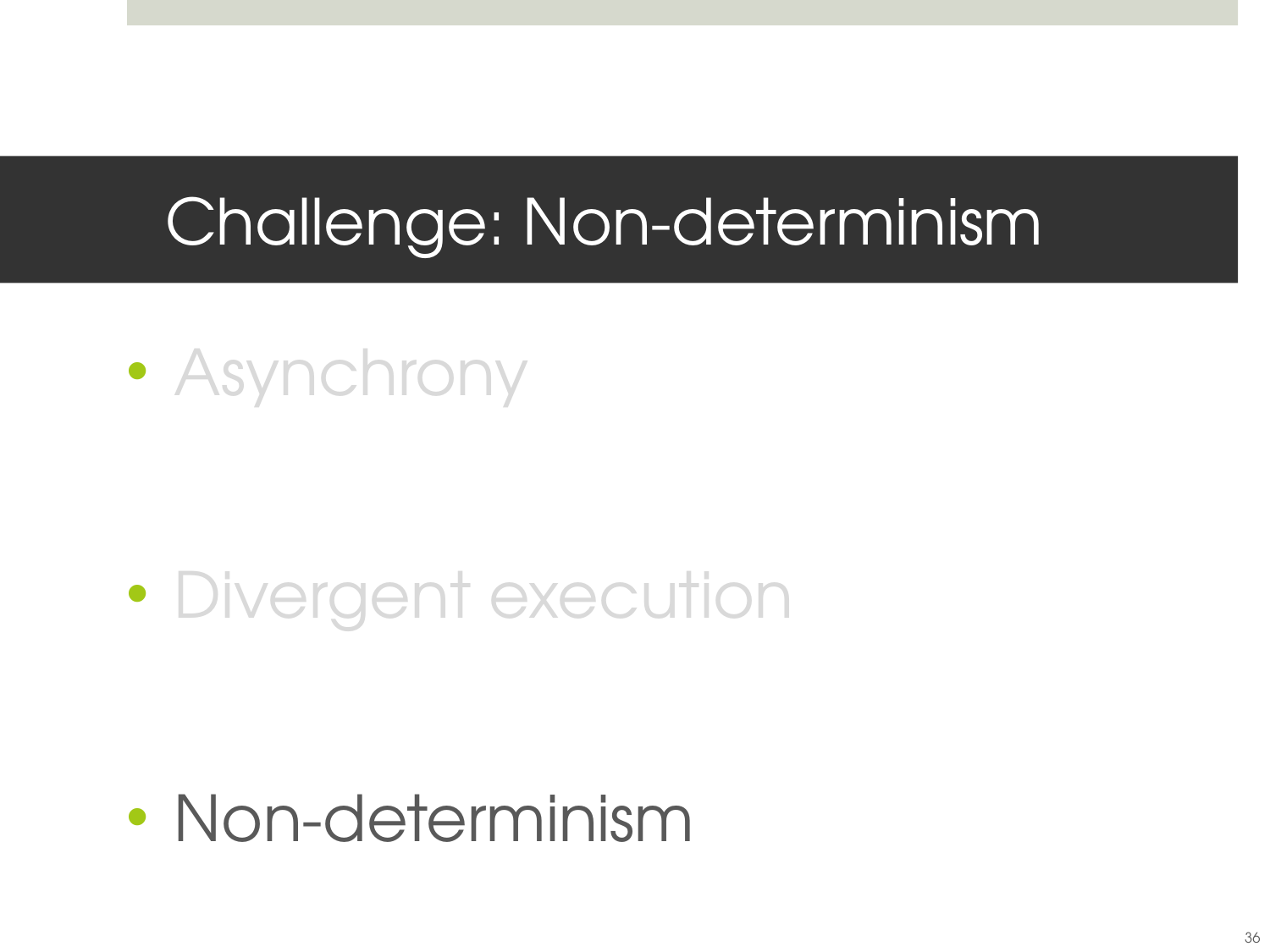

# Challenge: Non-determinism
Asynchrony

Divergent execution

Non-determinism
36